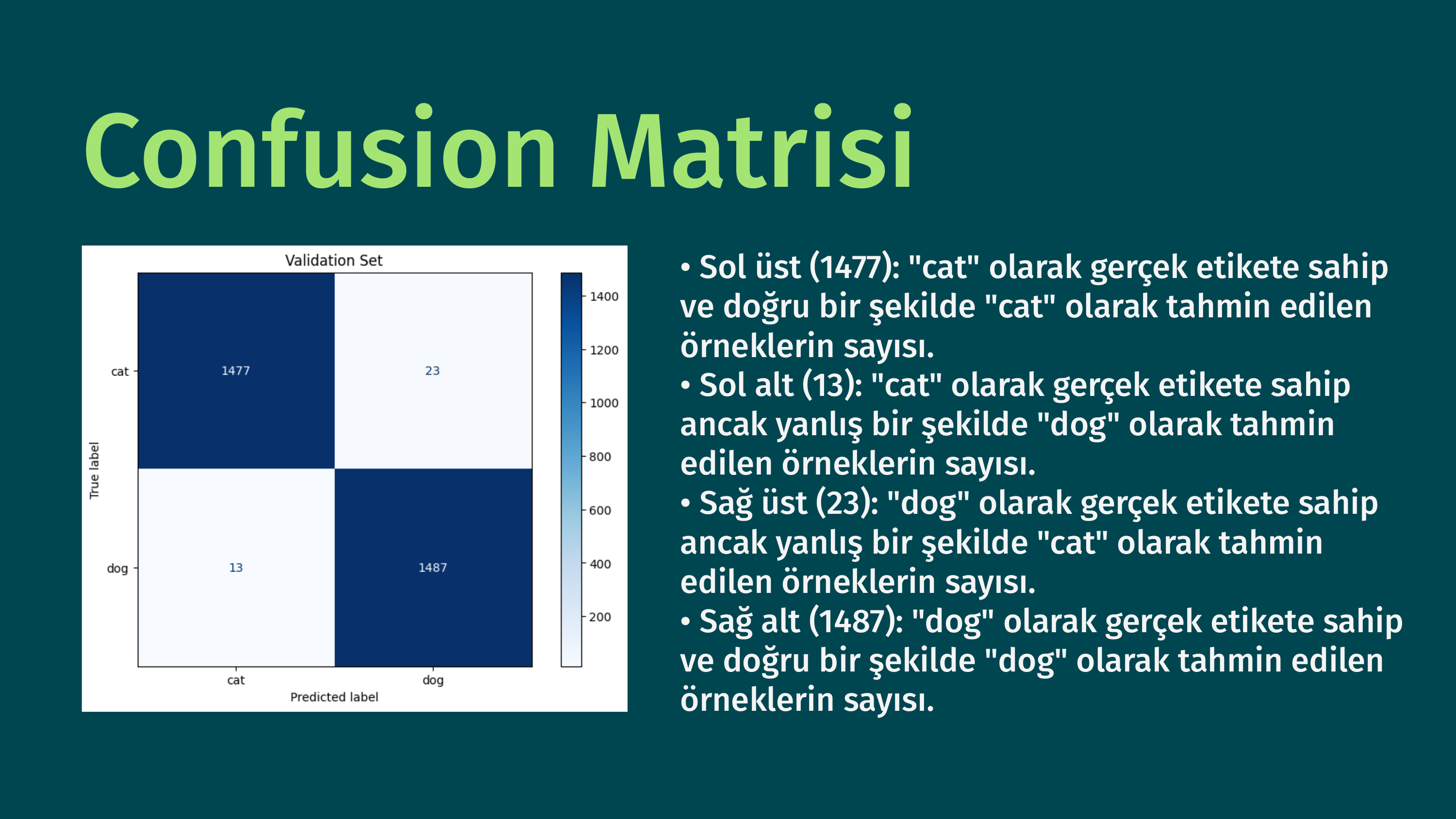

Confusion Matrisi

• Sol üst (1477): "cat" olarak gerçek etikete sahip ve doğru bir şekilde "cat" olarak tahmin edilen örneklerin sayısı.
• Sol alt (13): "cat" olarak gerçek etikete sahip ancak yanlış bir şekilde "dog" olarak tahmin edilen örneklerin sayısı.
• Sağ üst (23): "dog" olarak gerçek etikete sahip ancak yanlış bir şekilde "cat" olarak tahmin edilen örneklerin sayısı.
• Sağ alt (1487): "dog" olarak gerçek etikete sahip ve doğru bir şekilde "dog" olarak tahmin edilen örneklerin sayısı.